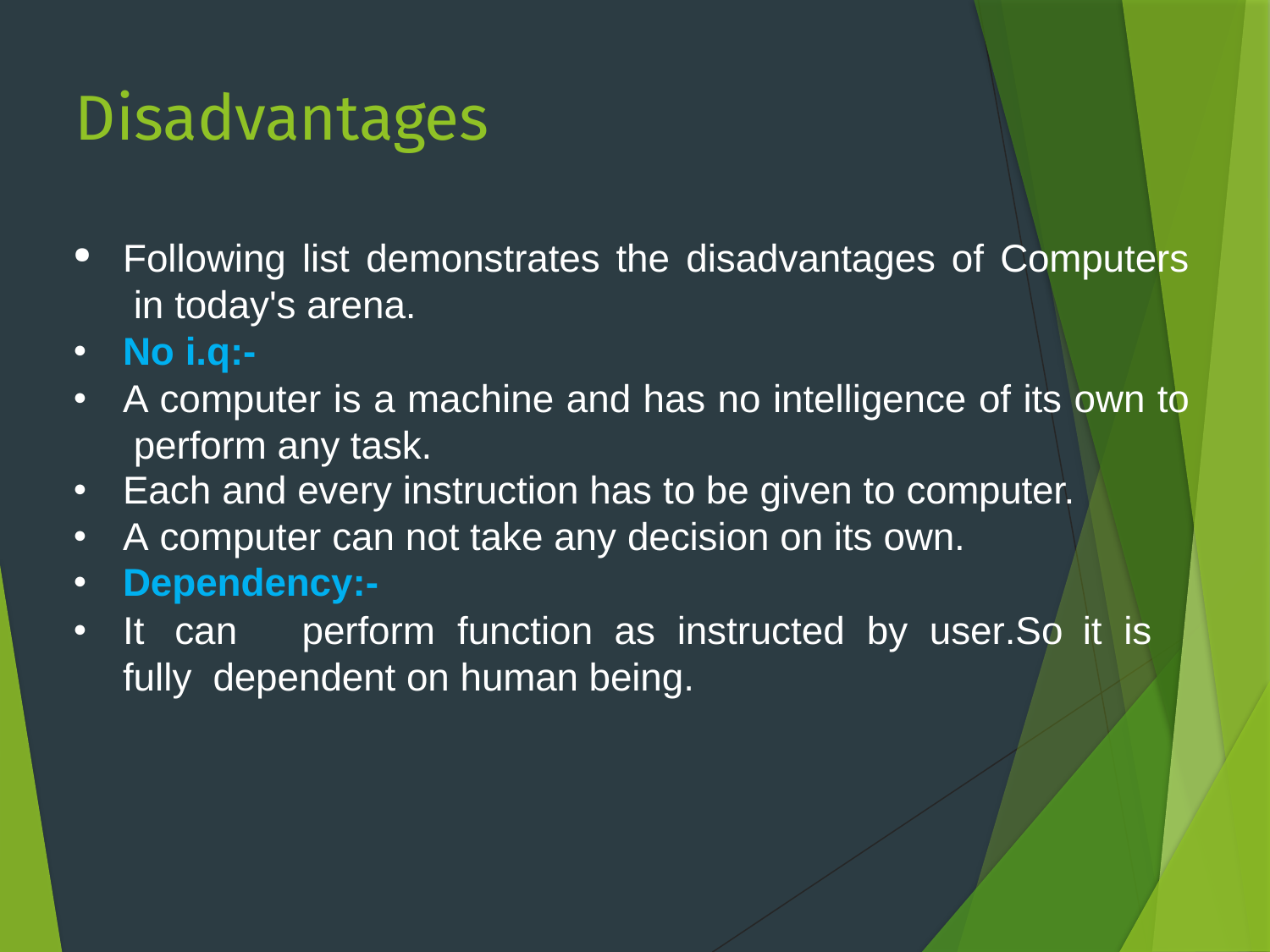

# Disadvantages
Following list demonstrates the disadvantages of Computers  in today's arena.
No i.q:-
A computer is a machine and has no intelligence of its own to  perform any task.
Each and every instruction has to be given to computer.
A computer can not take any decision on its own.
Dependency:-
It	can	perform	function	as	instructed	by	user.So	it	is	fully  dependent on human being.